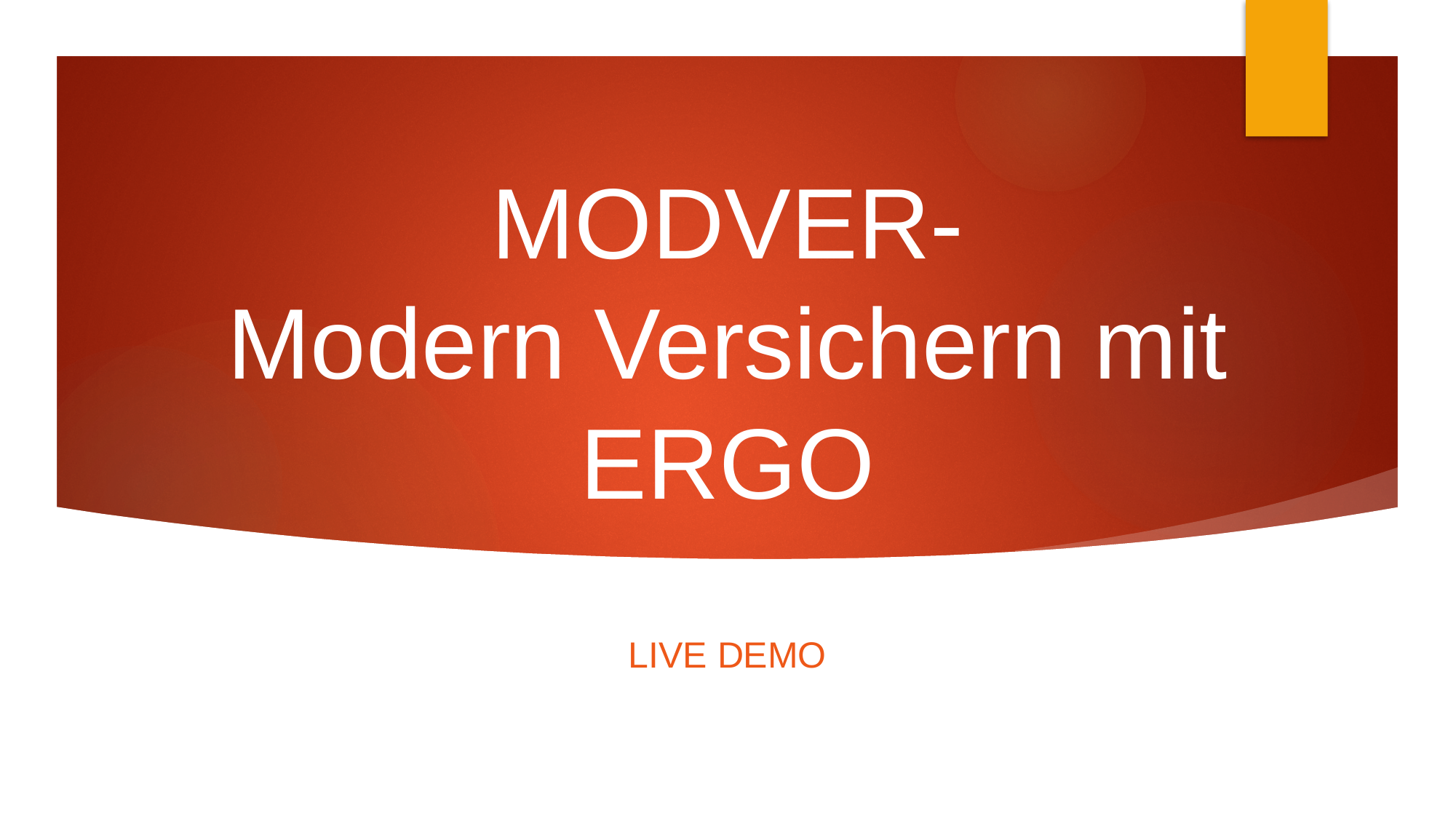

# MODVER- Modern Versichern mit ERGO
LIVE DEMO